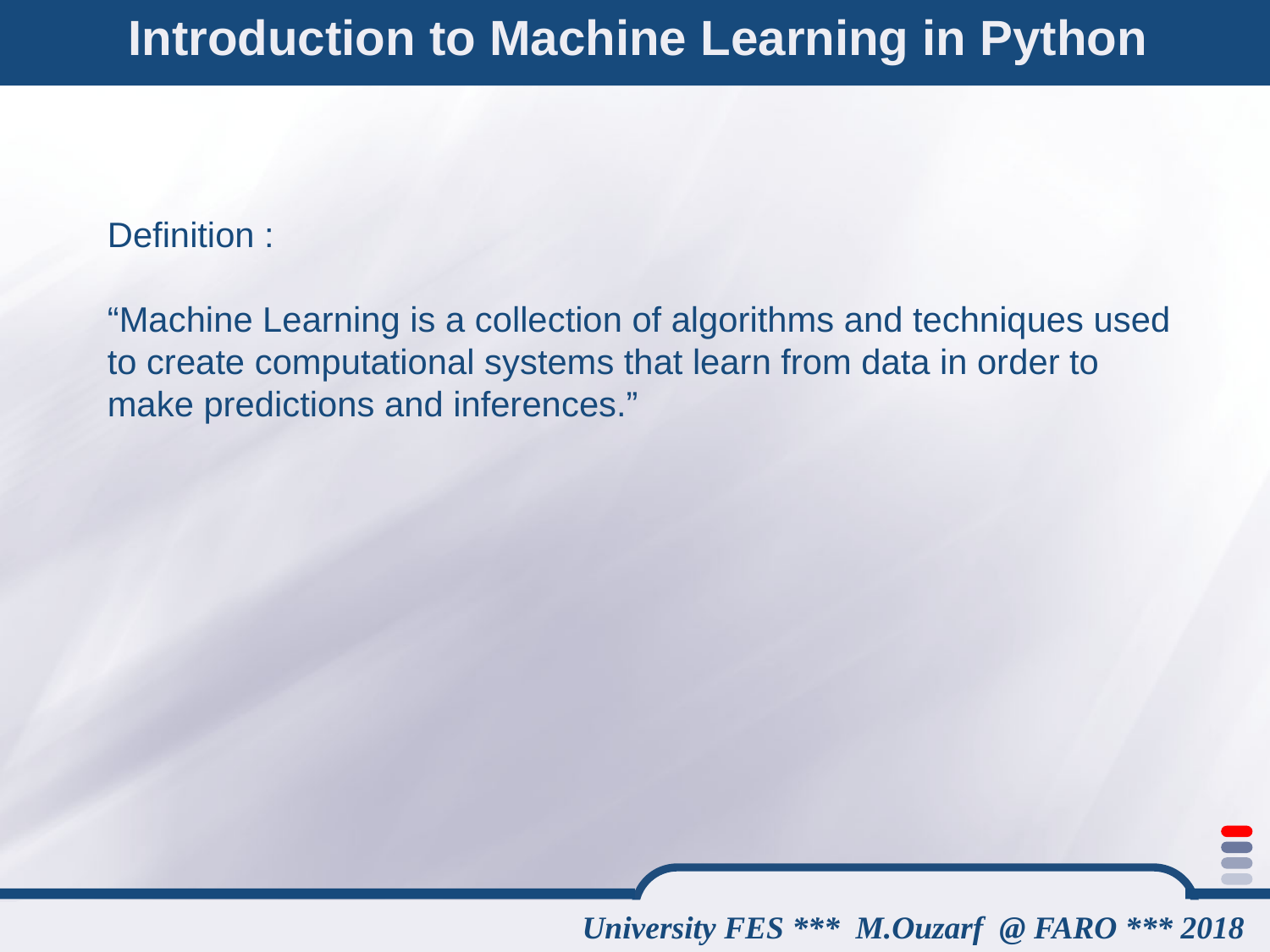

Introduction to Machine Learning in Python
Definition :

“Machine Learning is a collection of algorithms and techniques used to create computational systems that learn from data in order to make predictions and inferences.”